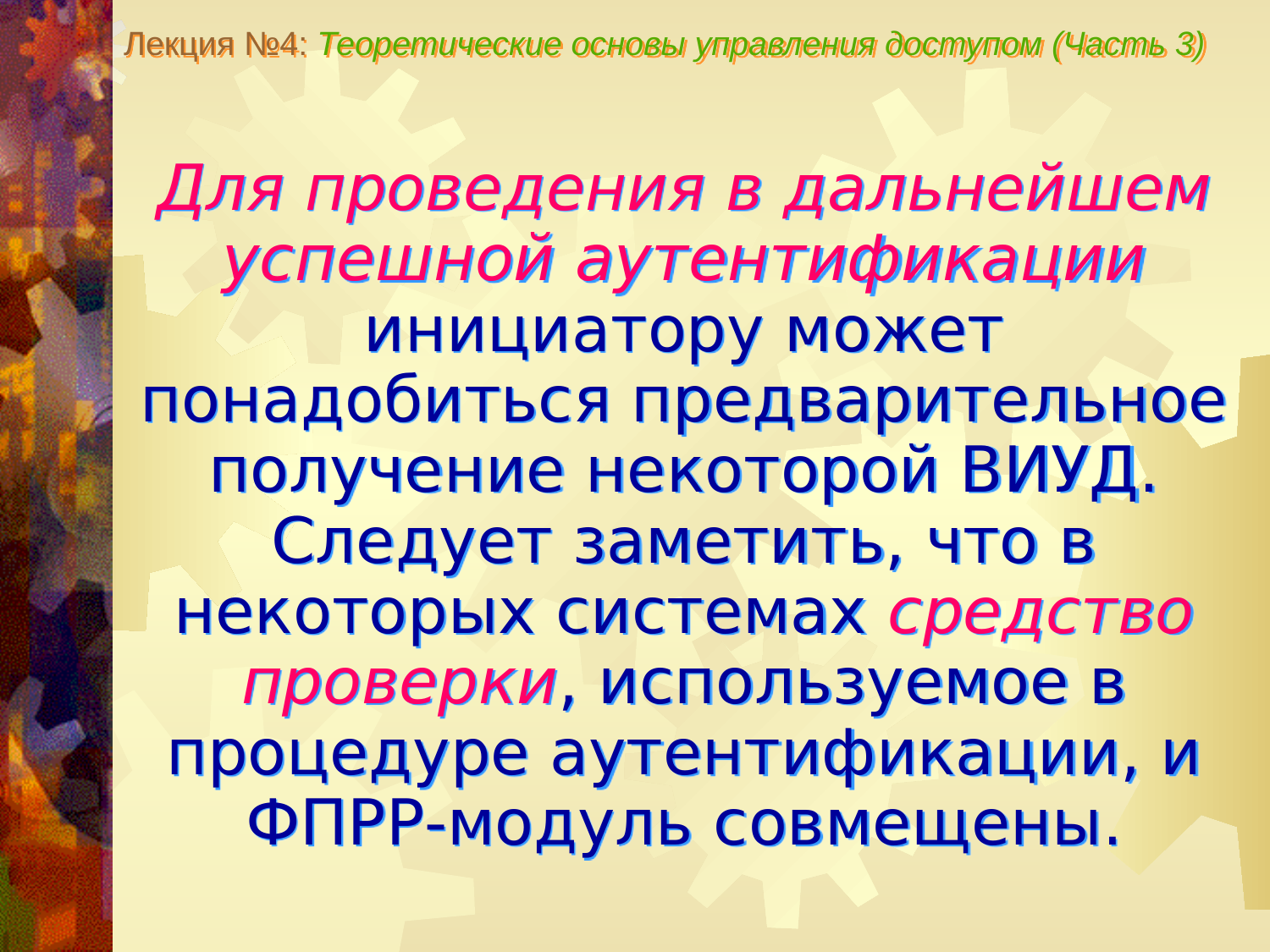

Лекция №4: Теоретические основы управления доступом (Часть 3)
Для проведения в дальнейшем успешной аутентификации инициатору может понадобиться предварительное получение некоторой ВИУД. Следует заметить, что в некоторых системах средство проверки, используемое в процедуре аутентификации, и ФПРР-модуль совмещены.